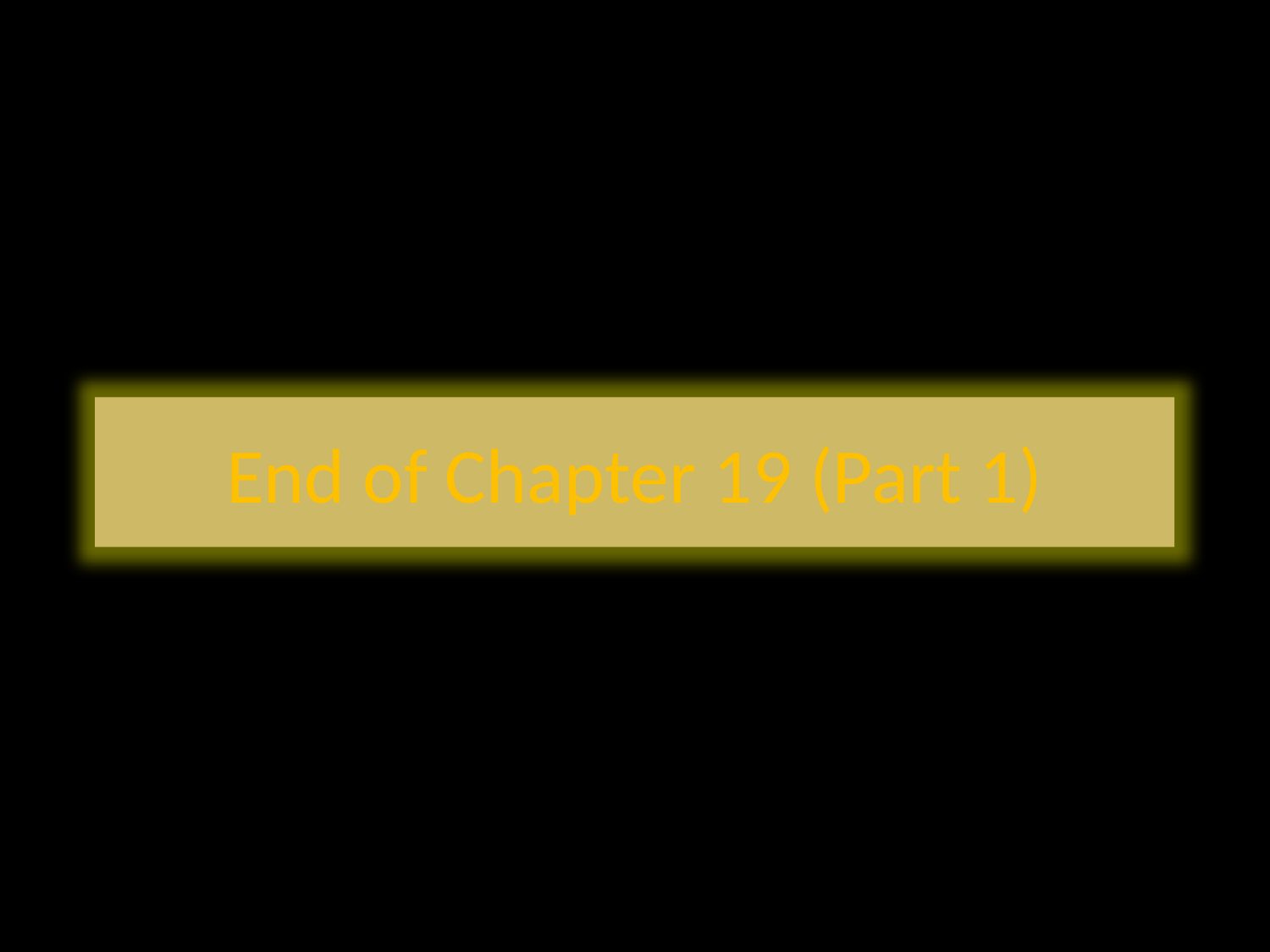

End of Chapter 19 (Part 1)
31